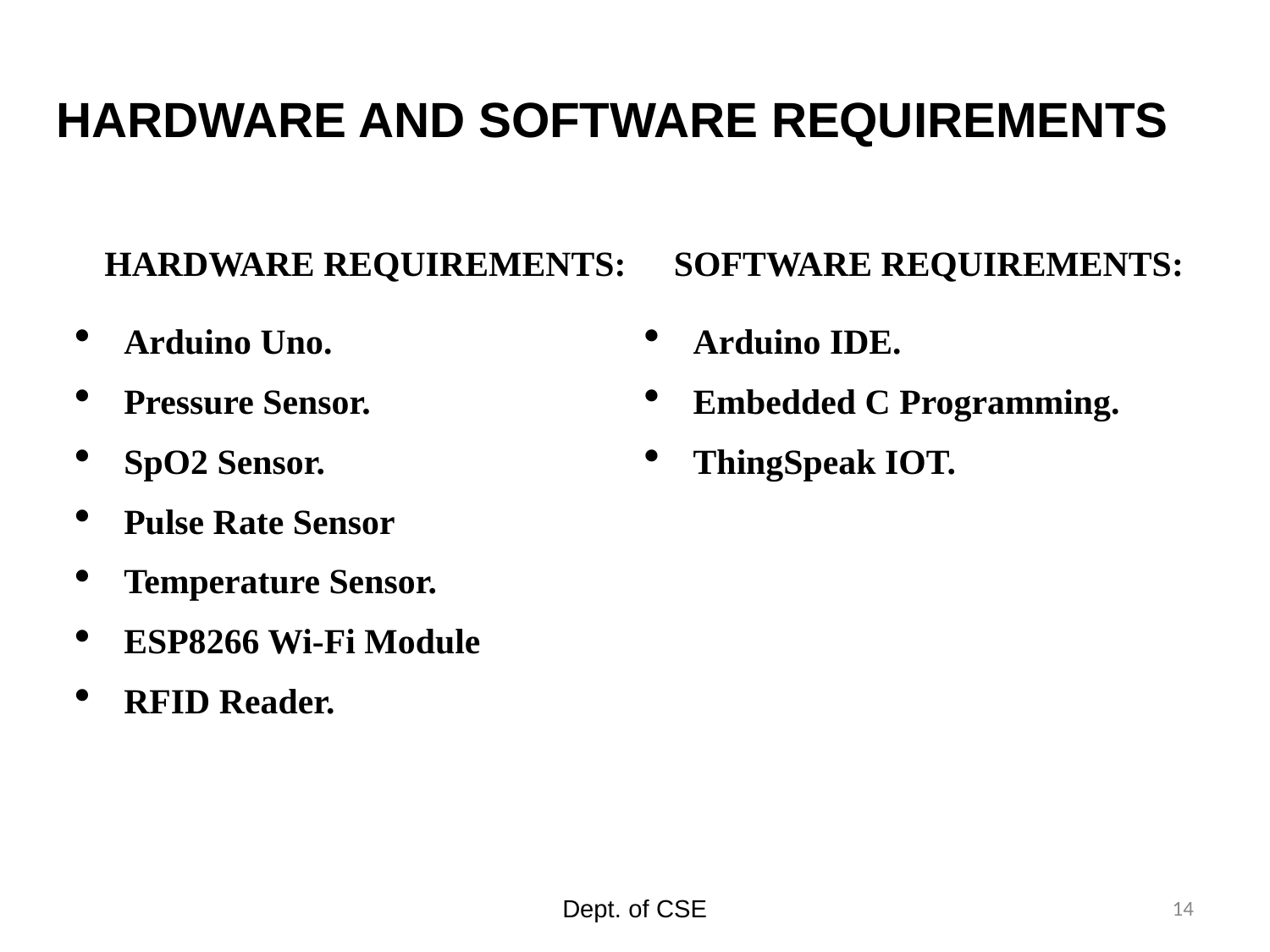

# HARDWARE AND SOFTWARE REQUIREMENTS
HARDWARE REQUIREMENTS:
Arduino Uno.
Pressure Sensor.
SpO2 Sensor.
Pulse Rate Sensor
Temperature Sensor.
ESP8266 Wi-Fi Module
RFID Reader.

SOFTWARE REQUIREMENTS:
Arduino IDE.
Embedded C Programming.
ThingSpeak IOT.

Dept. of CSE
14